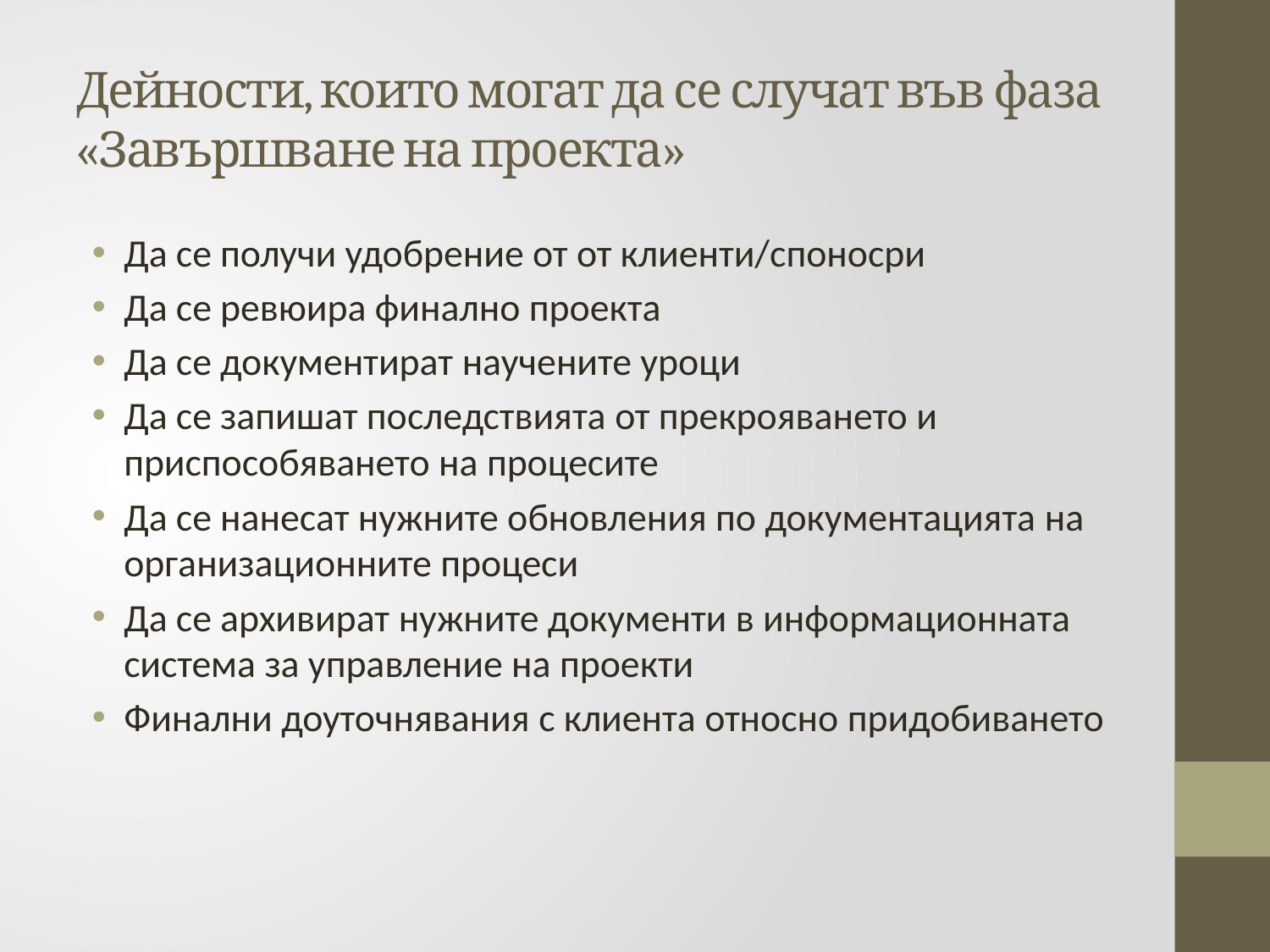

# Дейности, които могат да се случат във фаза «Завършване на проекта»
Да се получи удобрение от от клиенти/споносри
Да се ревюира финално проекта
Да се документират научените уроци
Да се запишат последствията от прекрояването и приспособяването на процесите
Да се нанесат нужните обновления по документацията на организационните процеси
Да се архивират нужните документи в информационната система за управление на проекти
Финални доуточнявания с клиента относно придобиването